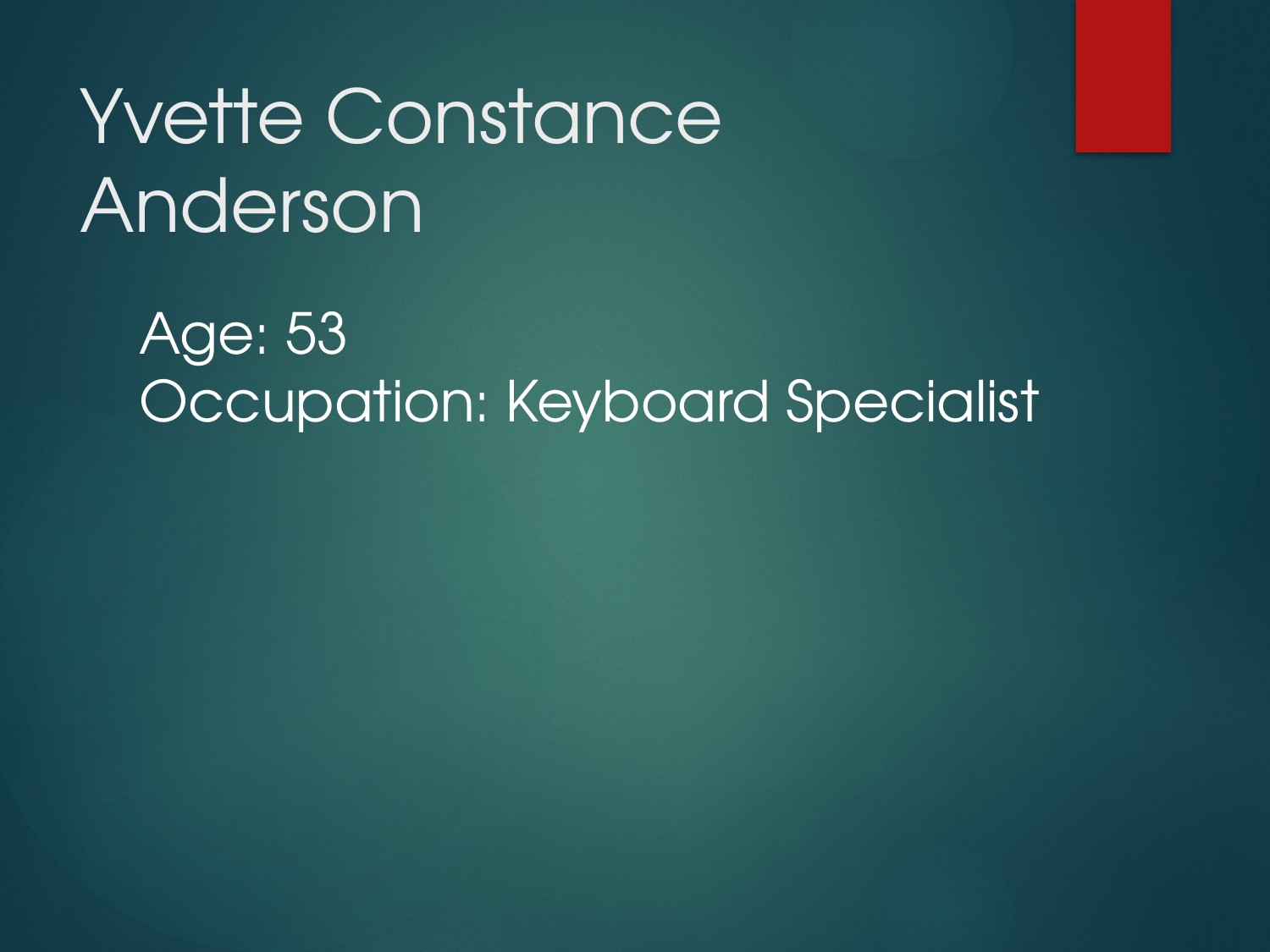

# Yvette Constance Anderson

Age: 53
Occupation: Keyboard Specialist